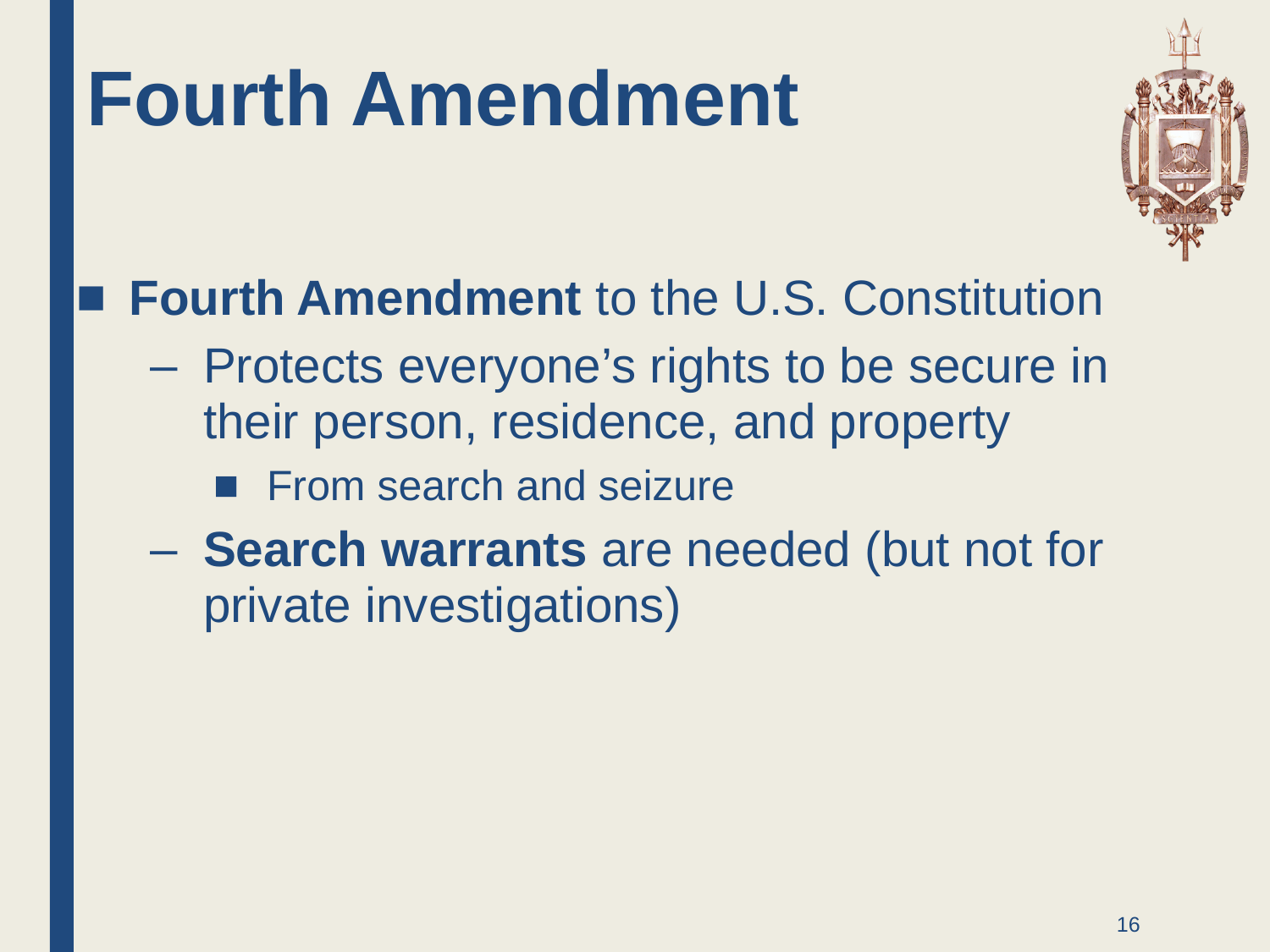

# Fourth Amendment
Fourth Amendment to the U.S. Constitution
Protects everyone’s rights to be secure in their person, residence, and property
From search and seizure
Search warrants are needed (but not for private investigations)

16